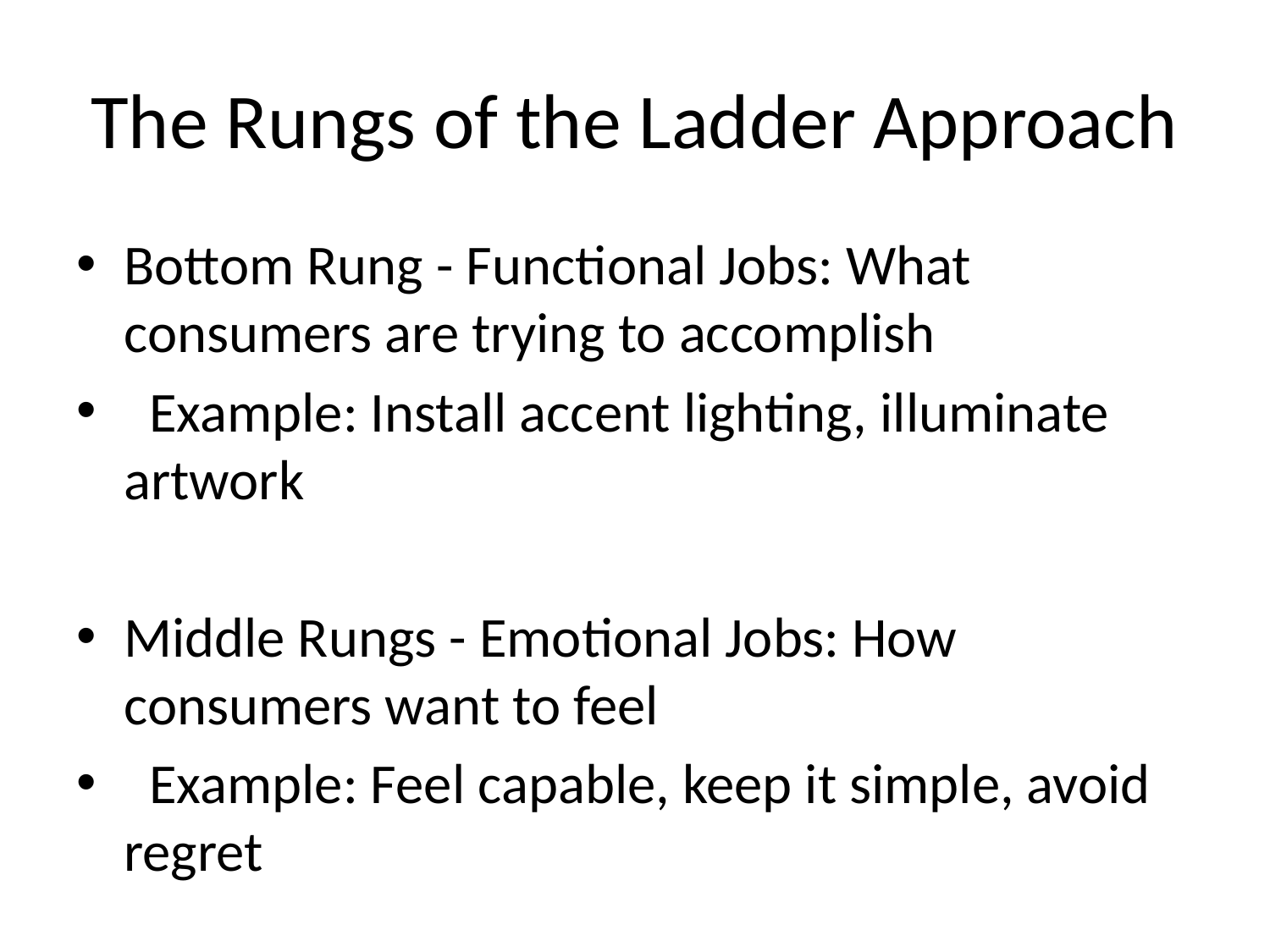

# The Rungs of the Ladder Approach
Bottom Rung - Functional Jobs: What consumers are trying to accomplish
  Example: Install accent lighting, illuminate artwork

Middle Rungs - Emotional Jobs: How consumers want to feel
  Example: Feel capable, keep it simple, avoid regret

Top Rungs - Social Jobs: How consumers want to be perceived
  Example: Appear modern/sophisticated, demonstrate competence